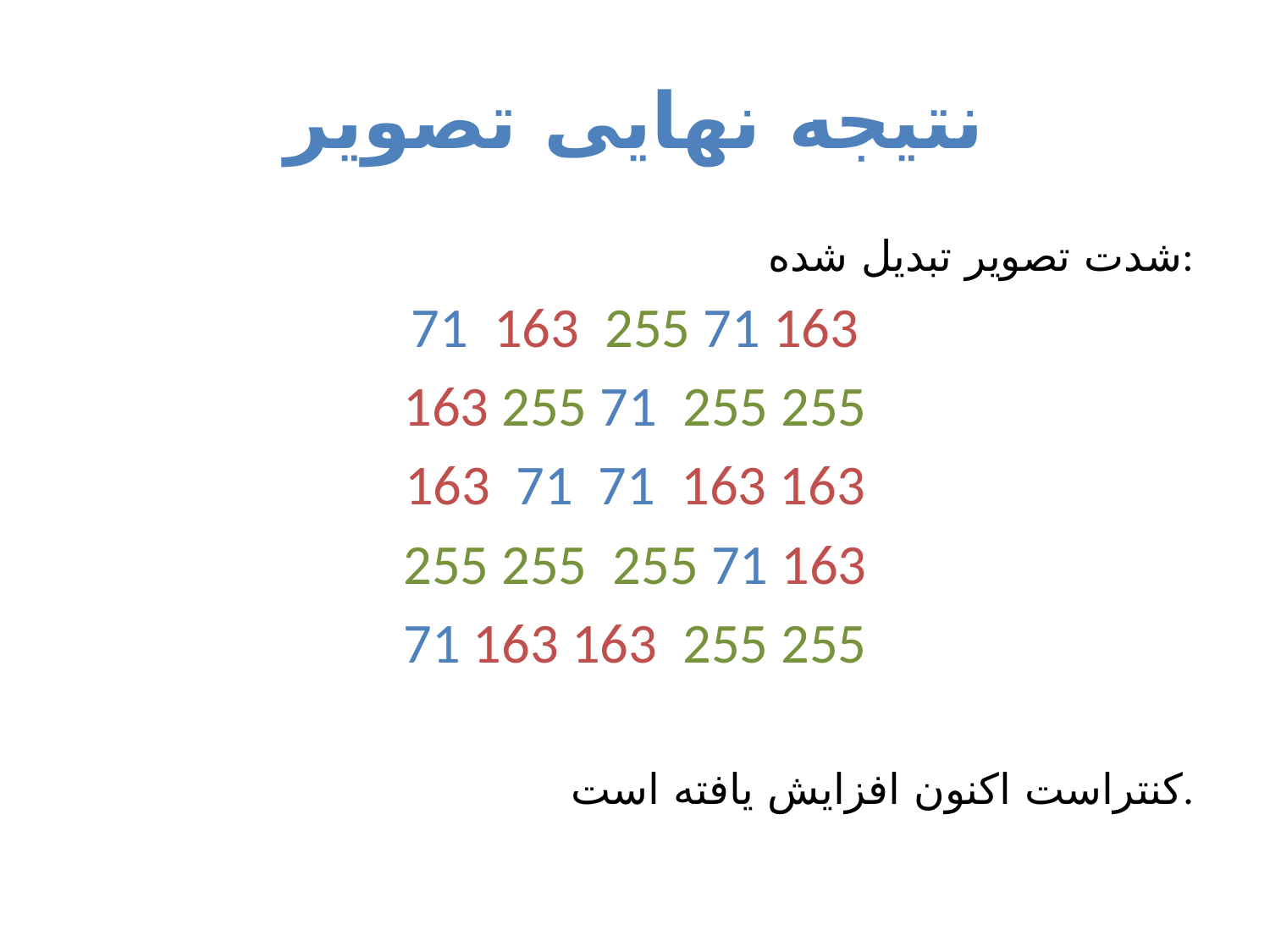

# نتیجه نهایی تصویر
شدت تصویر تبدیل شده:
71  163  255 71 163
163 255 71  255 255
163  71  71  163 163
255 255  255 71 163
71 163 163  255 255

کنتراست اکنون افزایش یافته است.